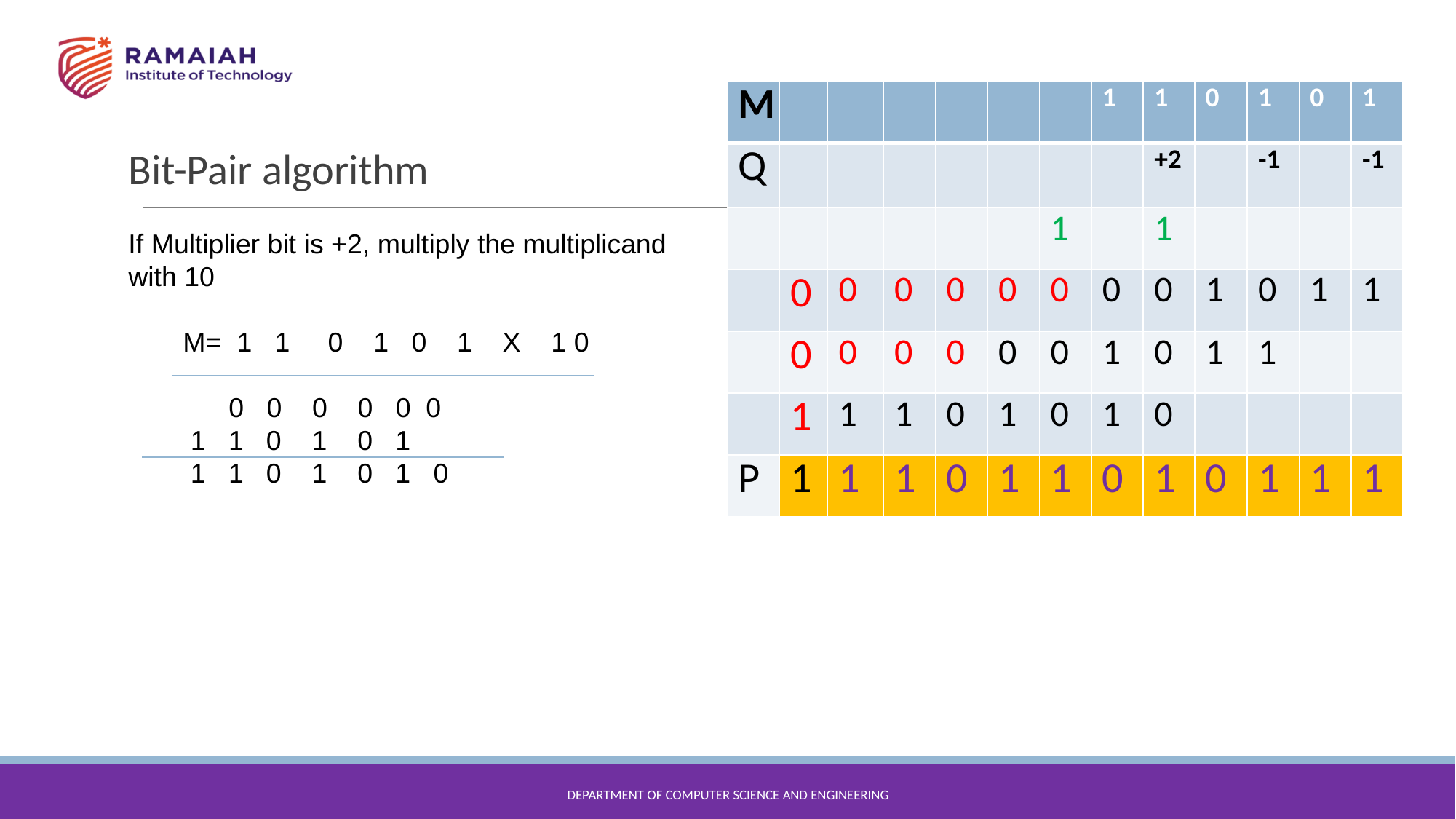

# Bit-Pair algorithm
| M |  |  |  |  |  |  | 1 | 1 | 0 | 1 | 0 | 1 |
| --- | --- | --- | --- | --- | --- | --- | --- | --- | --- | --- | --- | --- |
| Q |  |  |  |  |  |  |  | +2 |  | -1 |  | -1 |
|  |  |  |  |  |  | 1 |  | 1 |  |  |  |  |
|  | 0 | 0 | 0 | 0 | 0 | 0 | 0 | 0 | 1 | 0 | 1 | 1 |
|  | 0 | 0 | 0 | 0 | 0 | 0 | 1 | 0 | 1 | 1 |  |  |
|  | 1 | 1 | 1 | 0 | 1 | 0 | 1 | 0 |  |  |  |  |
| P | 1 | 1 | 1 | 0 | 1 | 1 | 0 | 1 | 0 | 1 | 1 | 1 |
If Multiplier bit is +2, multiply the multiplicand  with 10

M=  1   1     0    1   0    1    X    1 0

      0   0    0    0   0  0
 1   1   0    1    0   1
 1   1   0    1    0   1   0

DEPARTMENT OF COMPUTER SCIENCE AND ENGINEERING